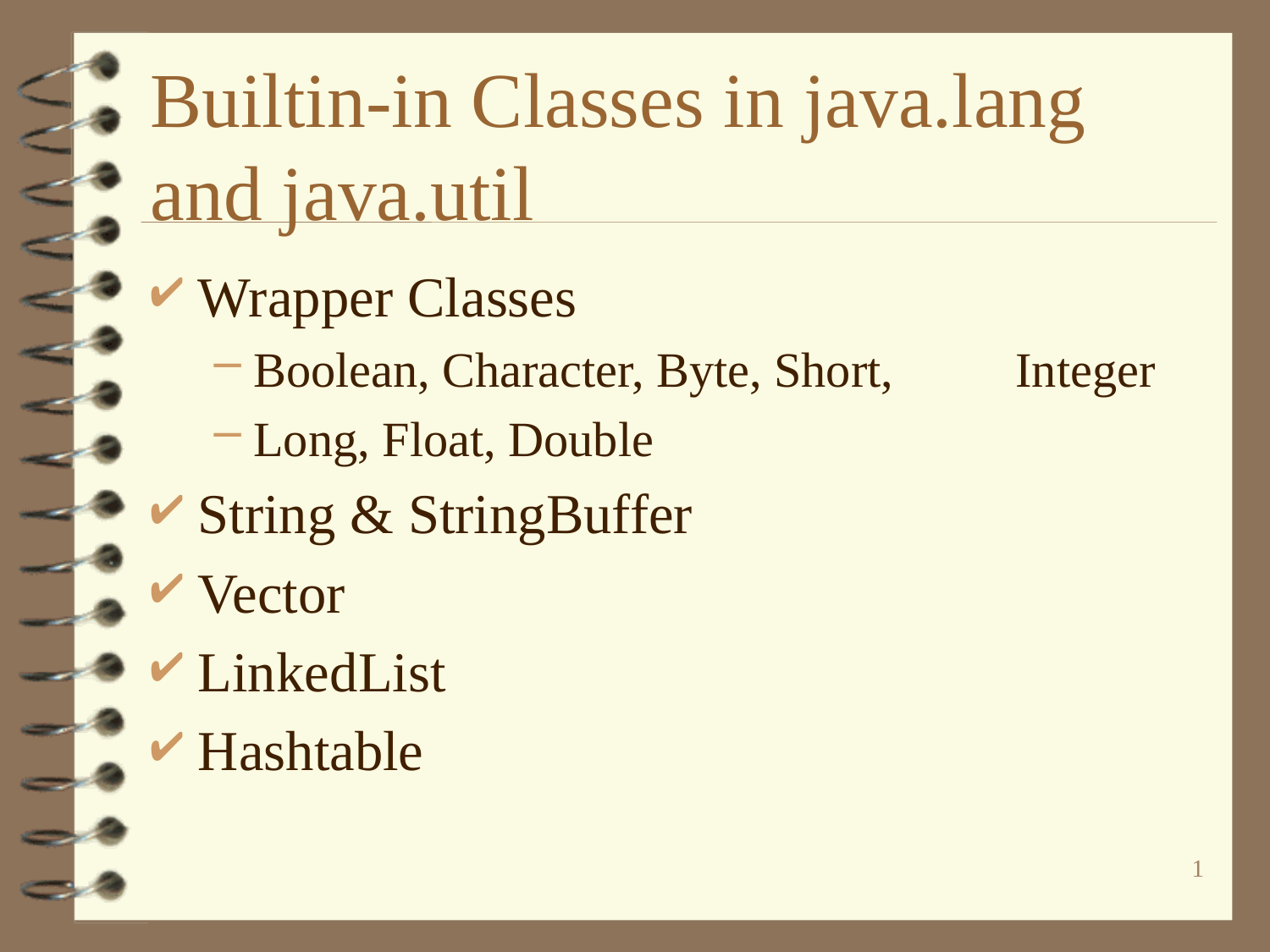

# Builtin-in Classes in java.lang and java.util
Wrapper Classes
Boolean, Character, Byte, Short, 	Integer
Long, Float, Double
String & StringBuffer
Vector
LinkedList
Hashtable

1